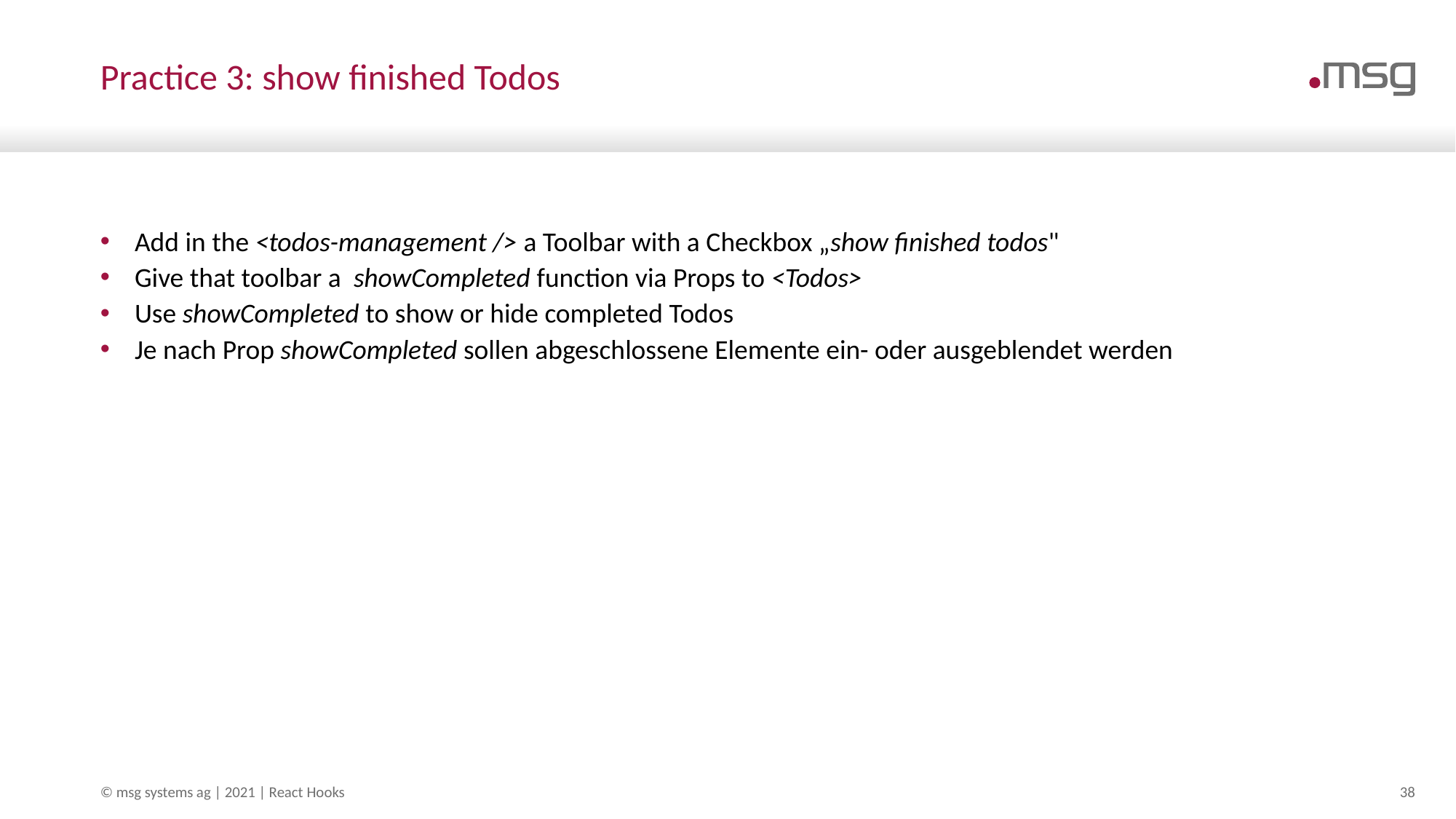

# Practice 3: show finished Todos
Add in the <todos-management /> a Toolbar with a Checkbox „show finished todos"
Give that toolbar a  showCompleted function via Props to <Todos>
Use showCompleted to show or hide completed Todos
Je nach Prop showCompleted sollen abgeschlossene Elemente ein- oder ausgeblendet werden
© msg systems ag | 2021 | React Hooks
38